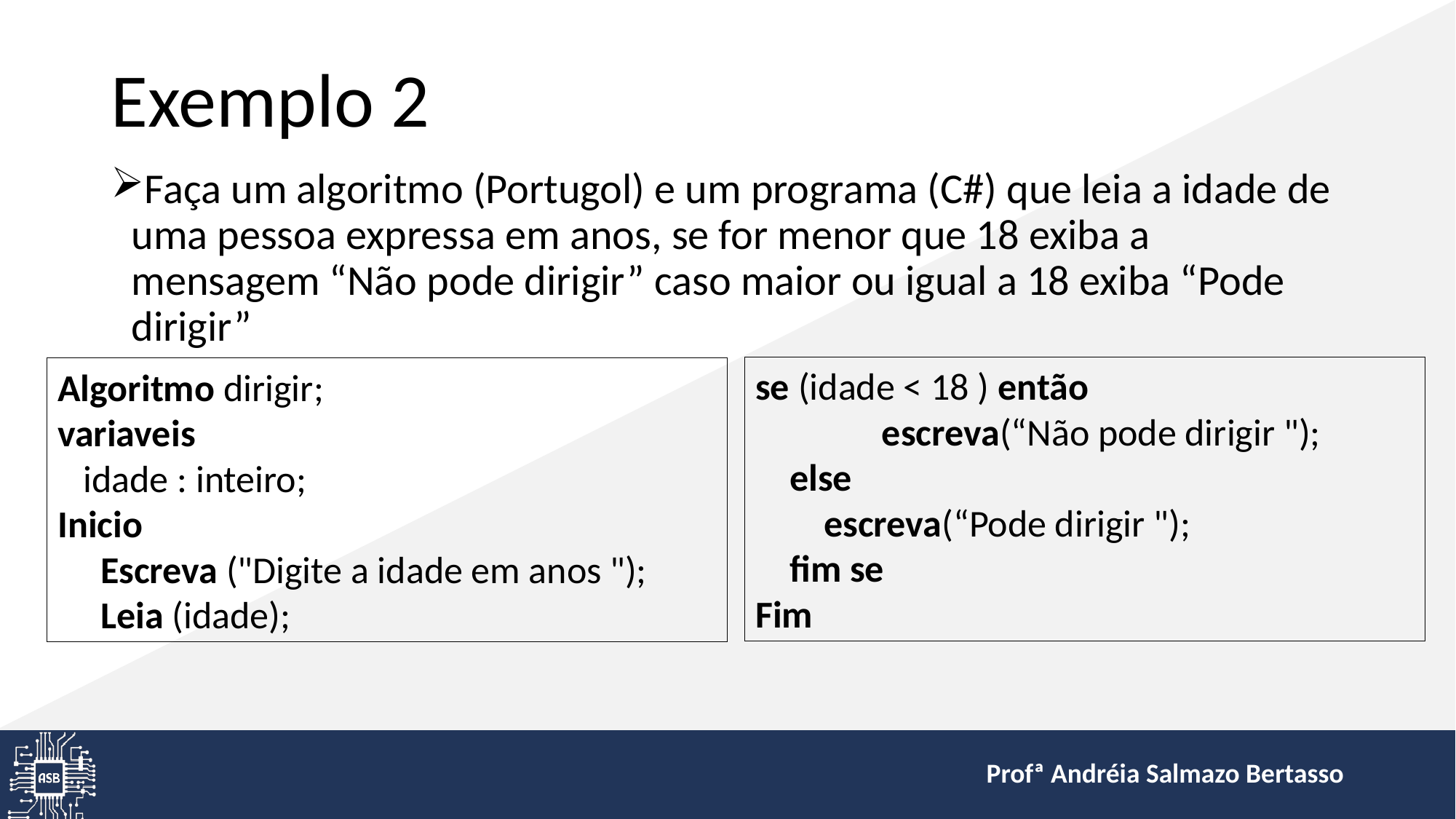

# Exemplo 2
Faça um algoritmo (Portugol) e um programa (C#) que leia a idade de uma pessoa expressa em anos, se for menor que 18 exiba a mensagem “Não pode dirigir” caso maior ou igual a 18 exiba “Pode dirigir”

se (idade < 18 ) então
	  escreva(“Não pode dirigir ");
    else
        escreva(“Pode dirigir ");
    fim se
Fim
Algoritmo dirigir;
variaveis
   idade : inteiro;
Inicio
     Escreva ("Digite a idade em anos ");
     Leia (idade);